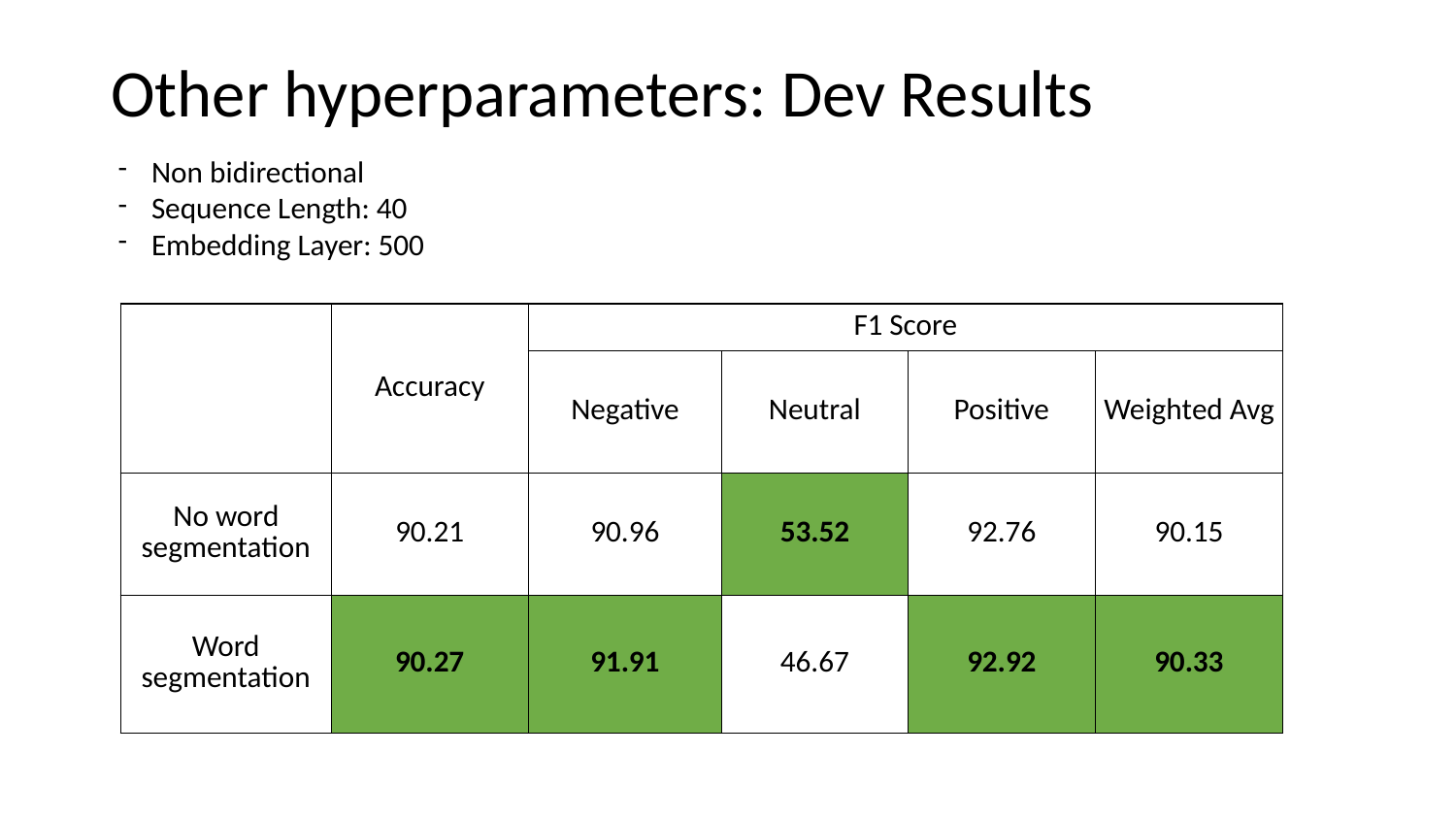

# Other hyperparameters: Dev Results
Non bidirectional
Sequence Length: 40
Embedding Layer: 500
|  | Accuracy | F1 Score |  |  |  |
| --- | --- | --- | --- | --- | --- |
|  |  | Negative | Neutral | Positive | Weighted Avg |
| No word segmentation | 90.21 | 90.96 | 53.52 | 92.76 | 90.15 |
| Word segmentation | 90.27 | 91.91 | 46.67 | 92.92 | 90.33 |